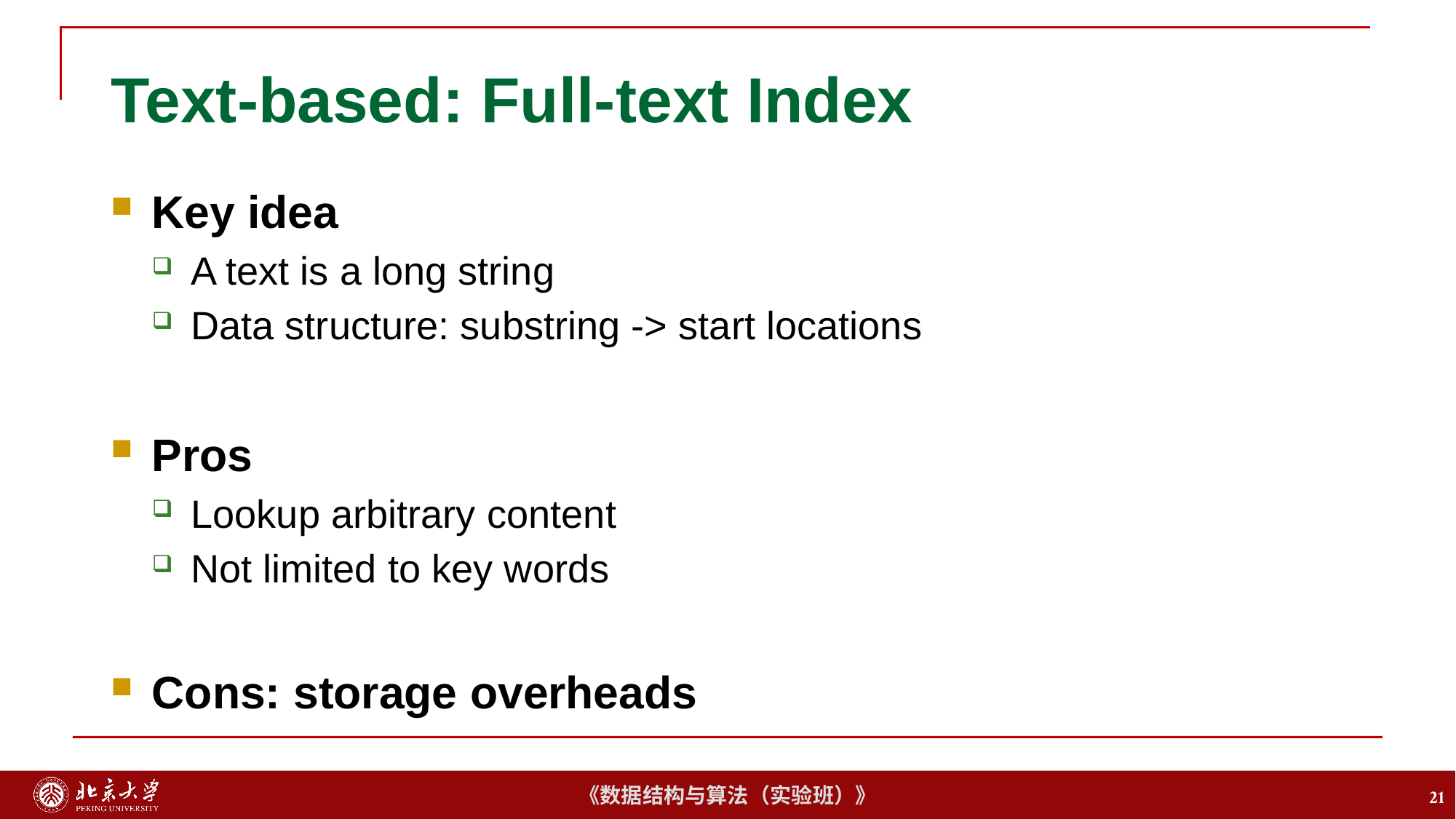

# Text-based: Full-text Index
Key idea
A text is a long string
Data structure: substring -> start locations

Pros
Lookup arbitrary content
Not limited to key words

Cons: storage overheads
21